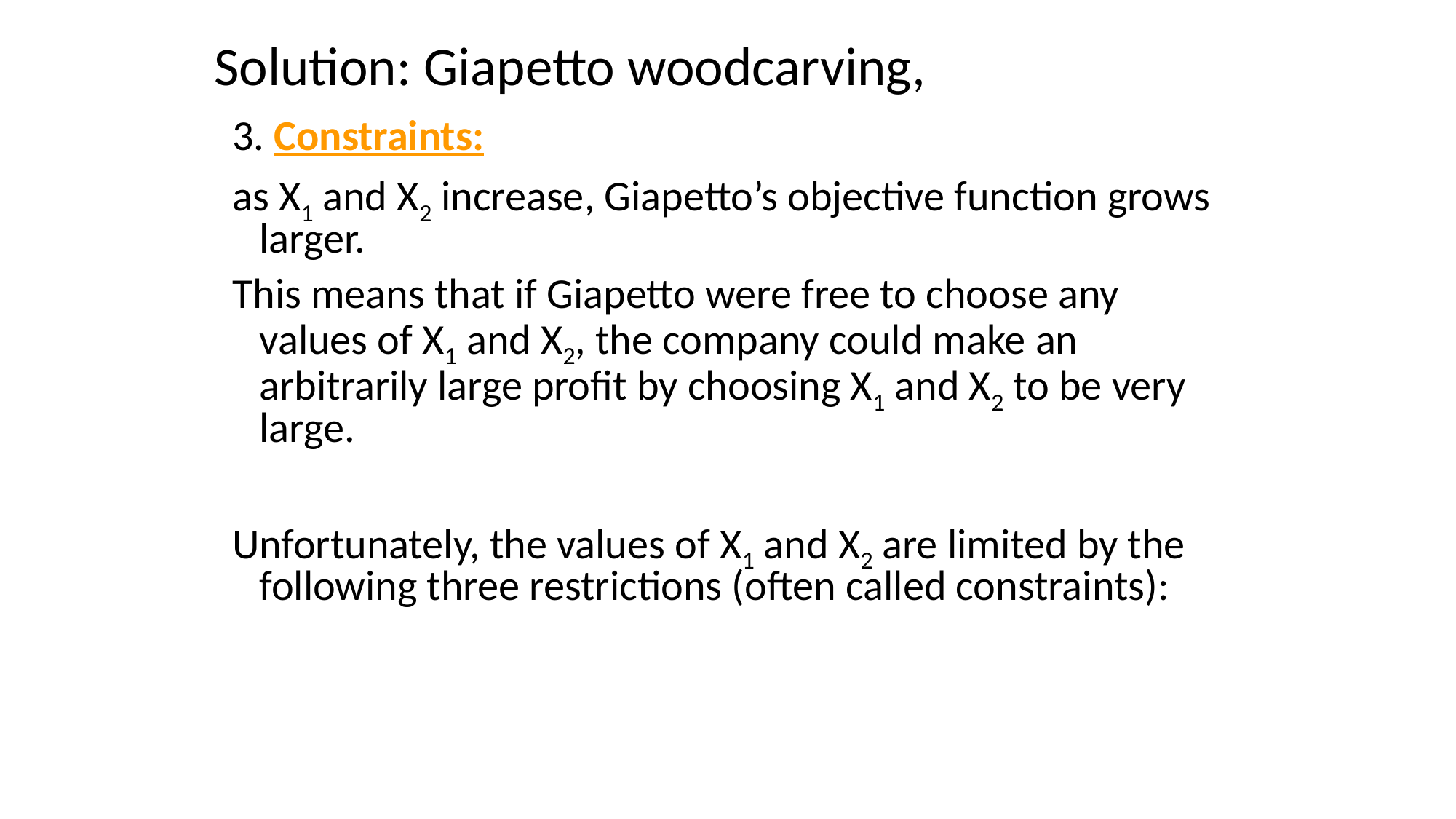

# Solution: Giapetto woodcarving,
3. Constraints:
as X1 and X2 increase, Giapetto’s objective function grows larger.
This means that if Giapetto were free to choose any values of X1 and X2, the company could make an arbitrarily large profit by choosing X1 and X2 to be very large.

Unfortunately, the values of X1 and X2 are limited by the following three restrictions (often called constraints):

10